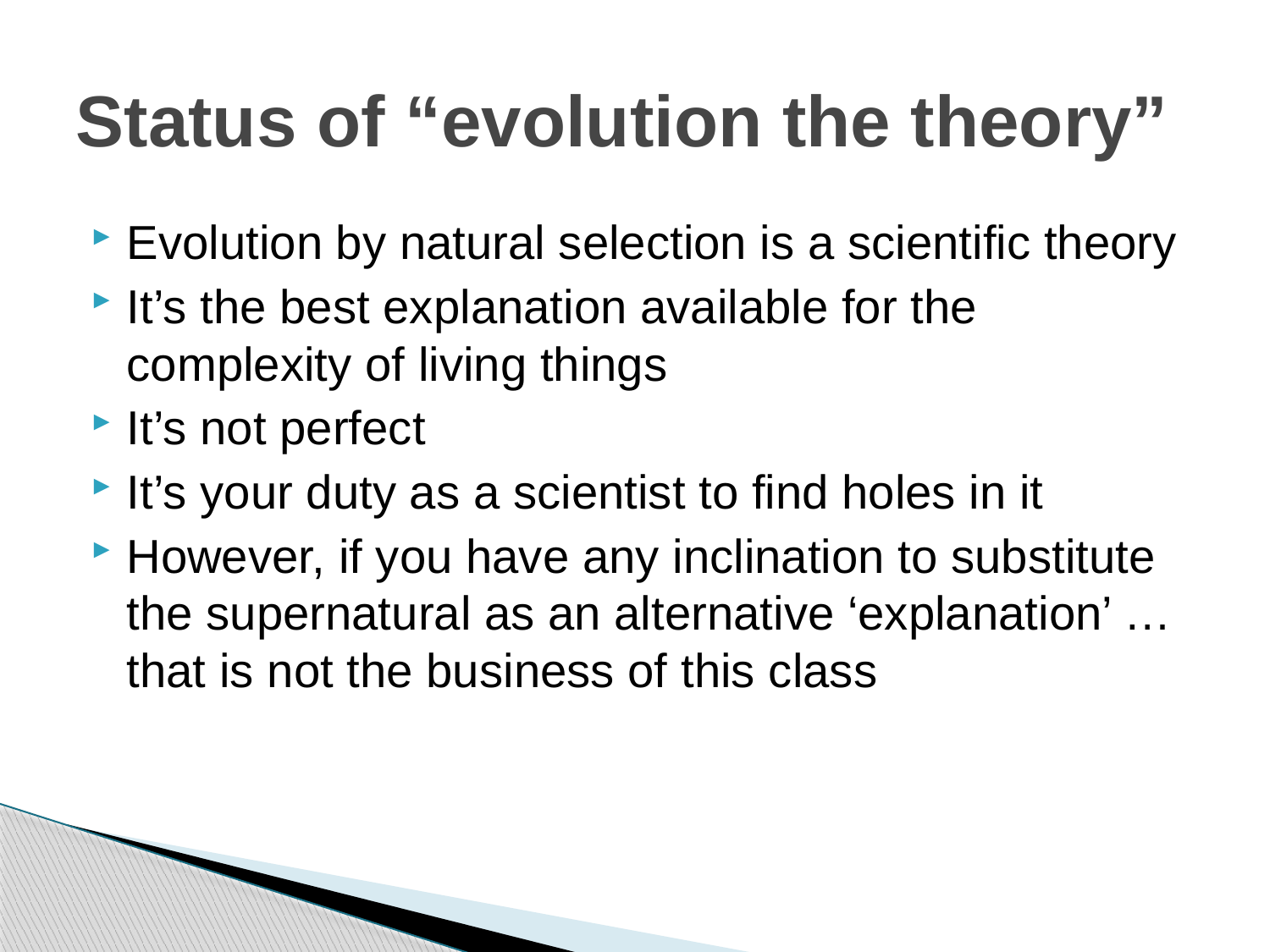

# Status of “evolution the theory”
Evolution by natural selection is a scientific theory
It’s the best explanation available for the complexity of living things
It’s not perfect
It’s your duty as a scientist to find holes in it
However, if you have any inclination to substitute the supernatural as an alternative ‘explanation’ …that is not the business of this class